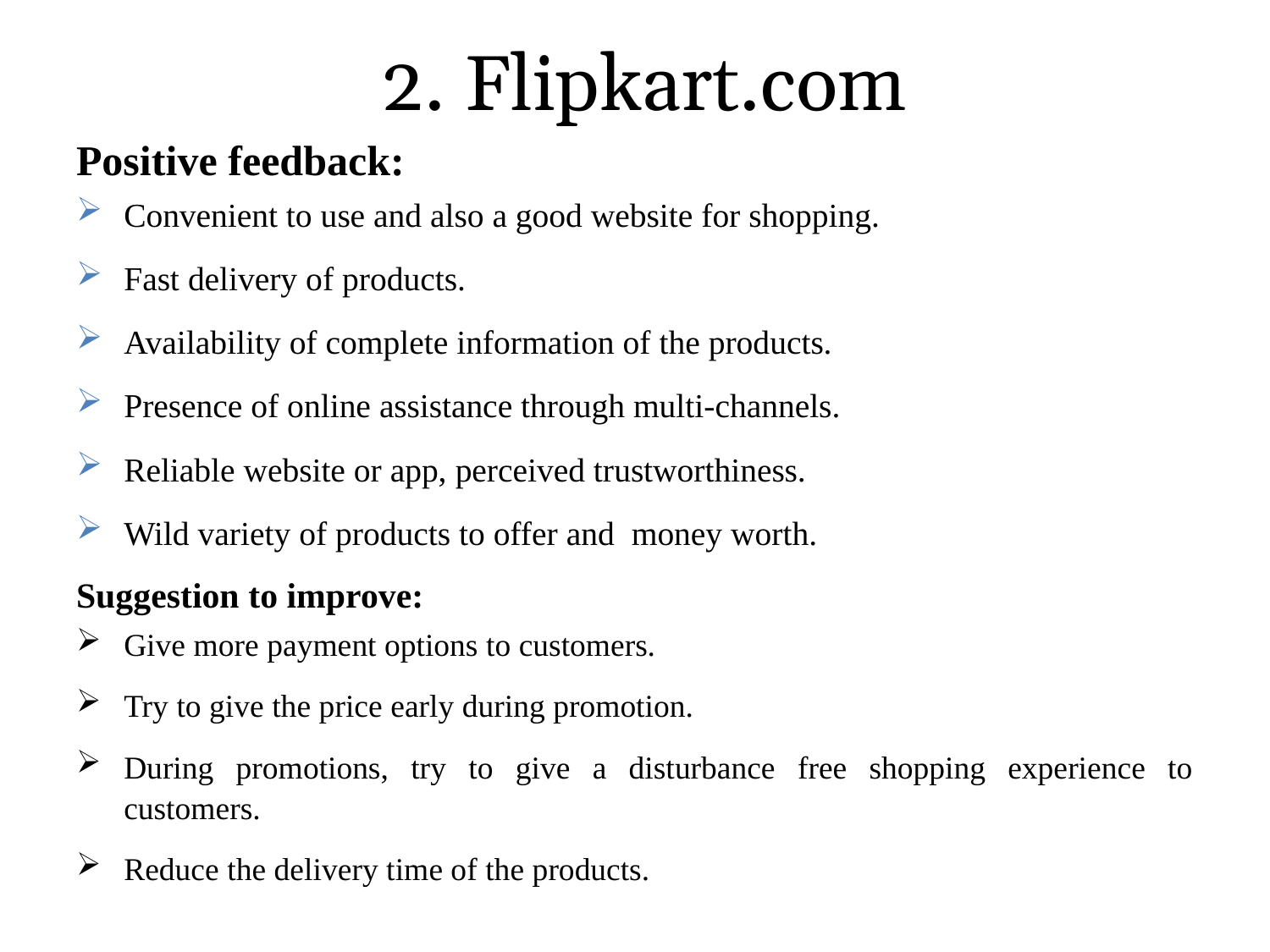

# 2. Flipkart.com
Positive feedback:
Convenient to use and also a good website for shopping.
Fast delivery of products.
Availability of complete information of the products.
Presence of online assistance through multi-channels.
Reliable website or app, perceived trustworthiness.
Wild variety of products to offer and  money worth.
Suggestion to improve:
Give more payment options to customers.
Try to give the price early during promotion.
During promotions, try to give a disturbance free shopping experience to customers.
Reduce the delivery time of the products.